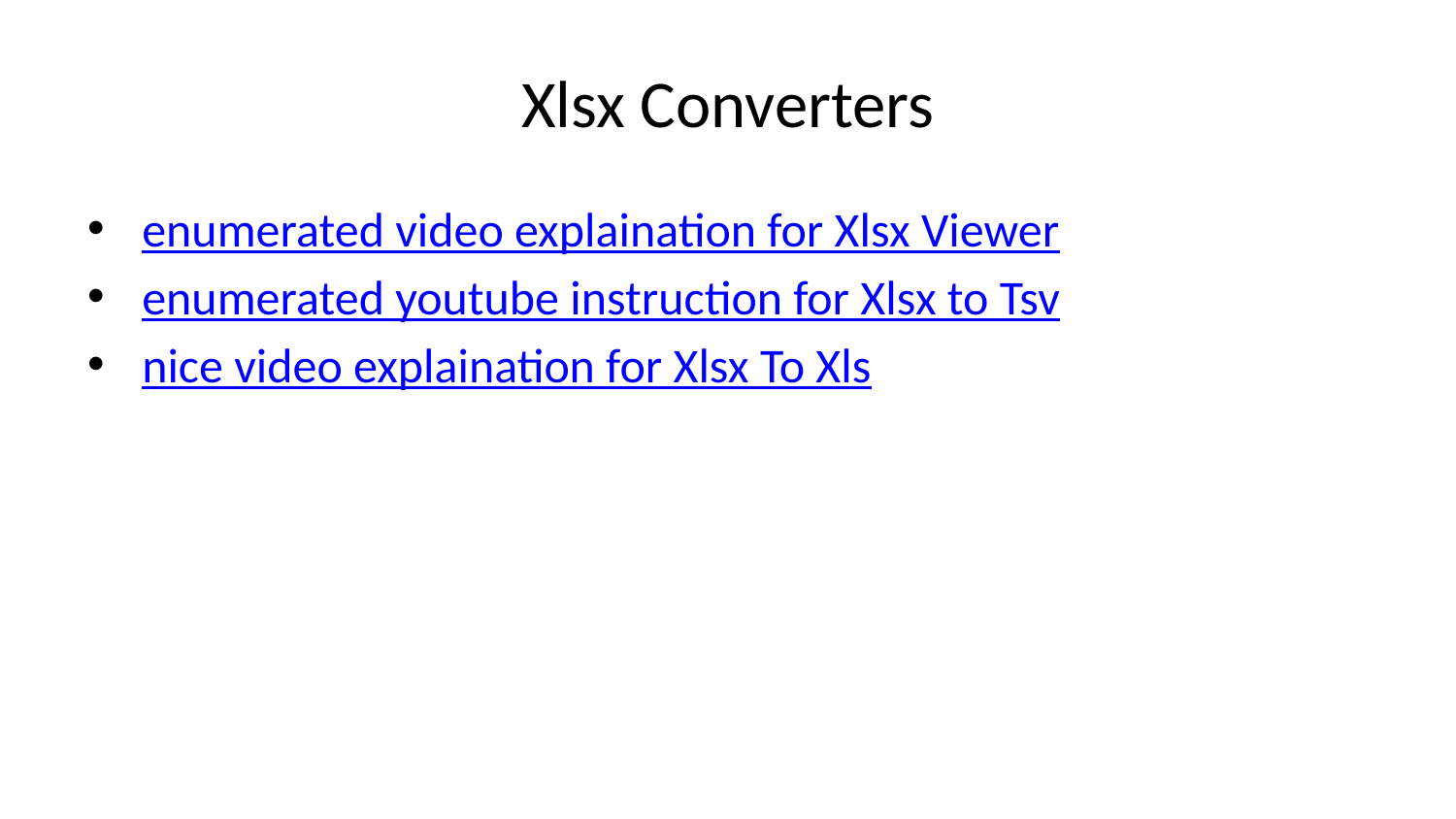

# Xlsx Converters
enumerated video explaination for Xlsx Viewer
enumerated youtube instruction for Xlsx to Tsv
nice video explaination for Xlsx To Xls